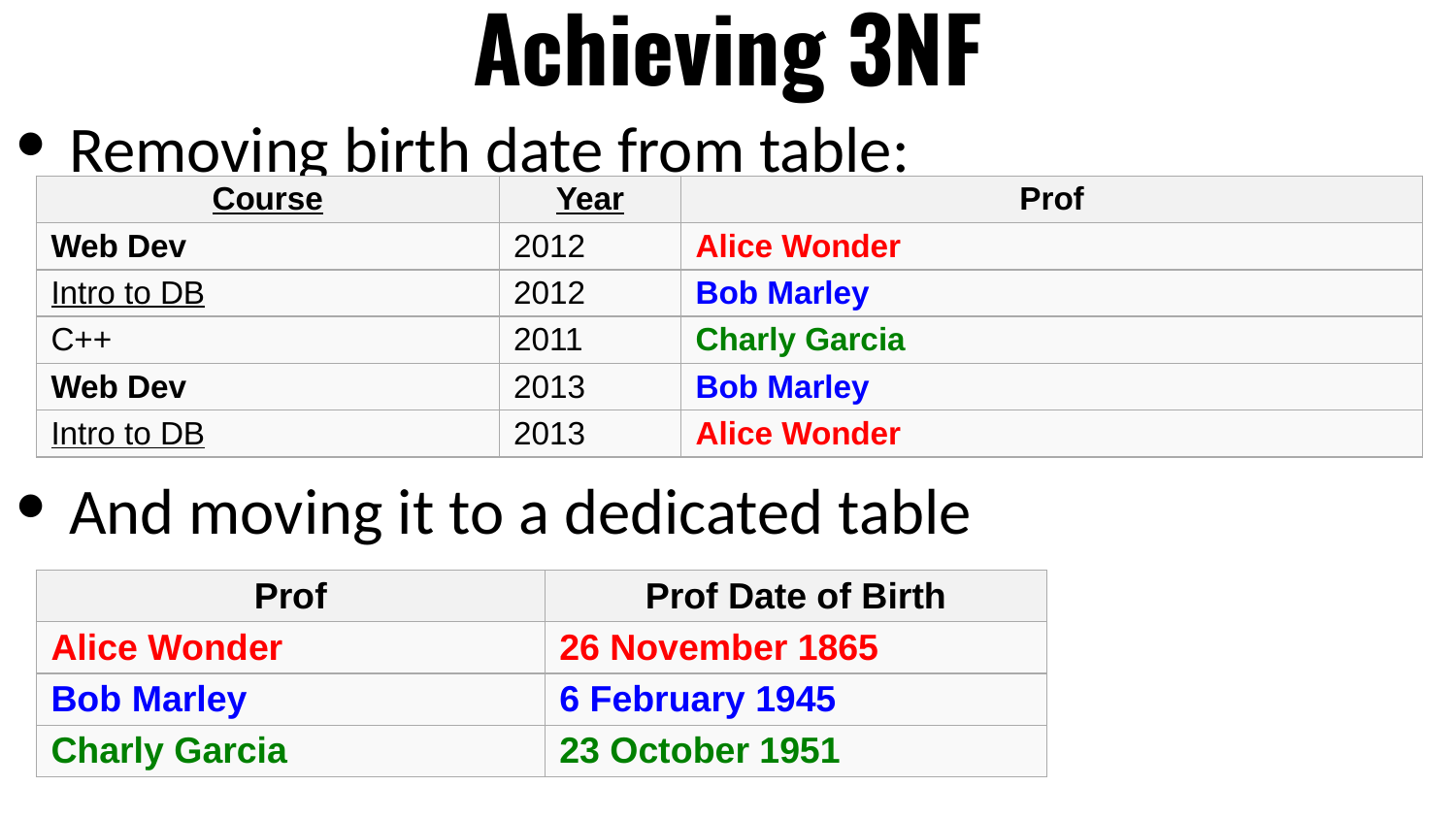

# Achieving 3NF
Removing birth date from table:

And moving it to a dedicated table
| Course | Year | Prof |
| --- | --- | --- |
| Web Dev | 2012 | Alice Wonder |
| Intro to DB | 2012 | Bob Marley |
| C++ | 2011 | Charly Garcia |
| Web Dev | 2013 | Bob Marley |
| Intro to DB | 2013 | Alice Wonder |
| Prof | Prof Date of Birth |
| --- | --- |
| Alice Wonder | 26 November 1865 |
| Bob Marley | 6 February 1945 |
| Charly Garcia | 23 October 1951 |